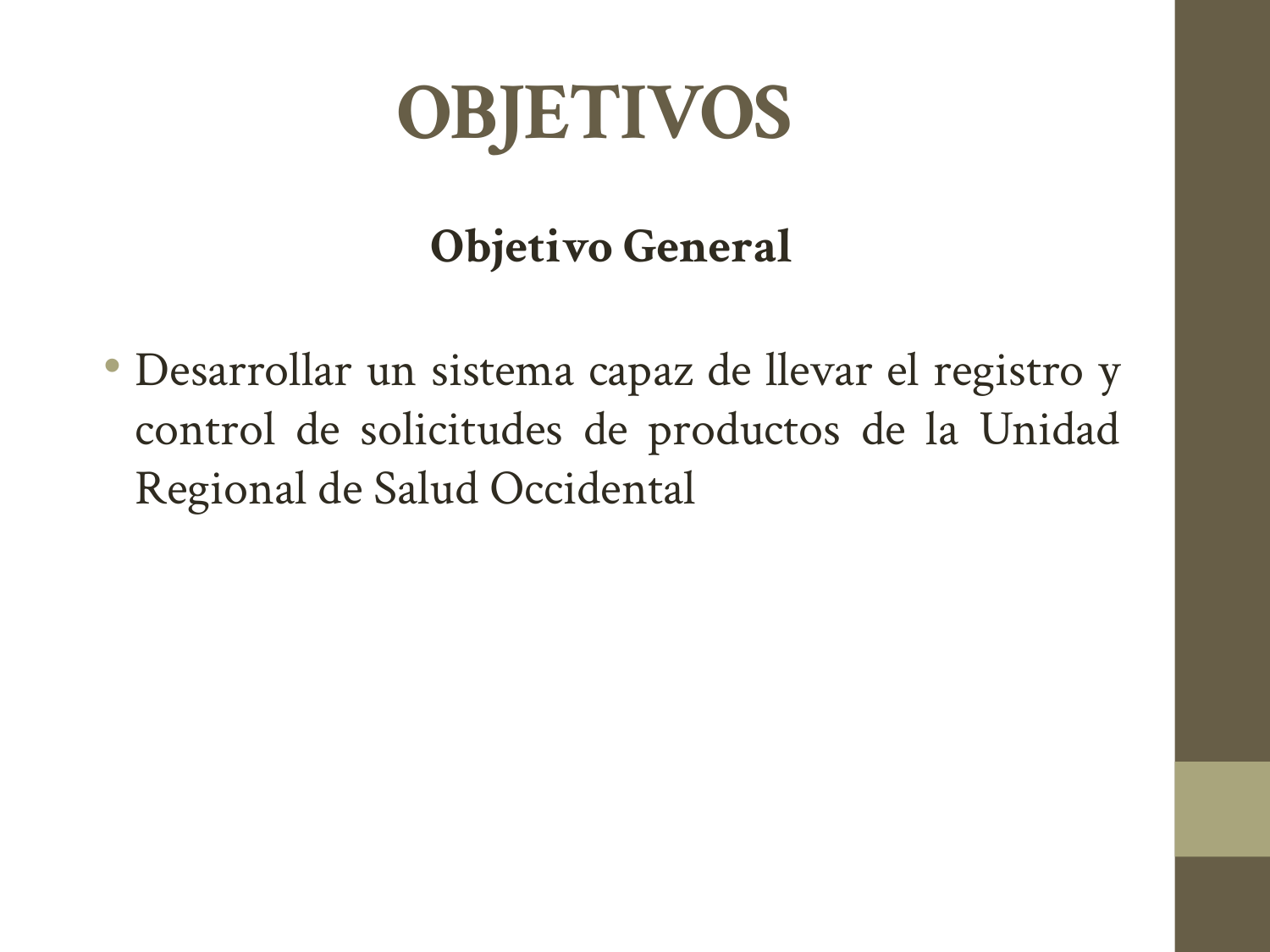

# OBJETIVOS
Objetivo General

Desarrollar un sistema capaz de llevar el registro y control de solicitudes de productos de la Unidad Regional de Salud Occidental